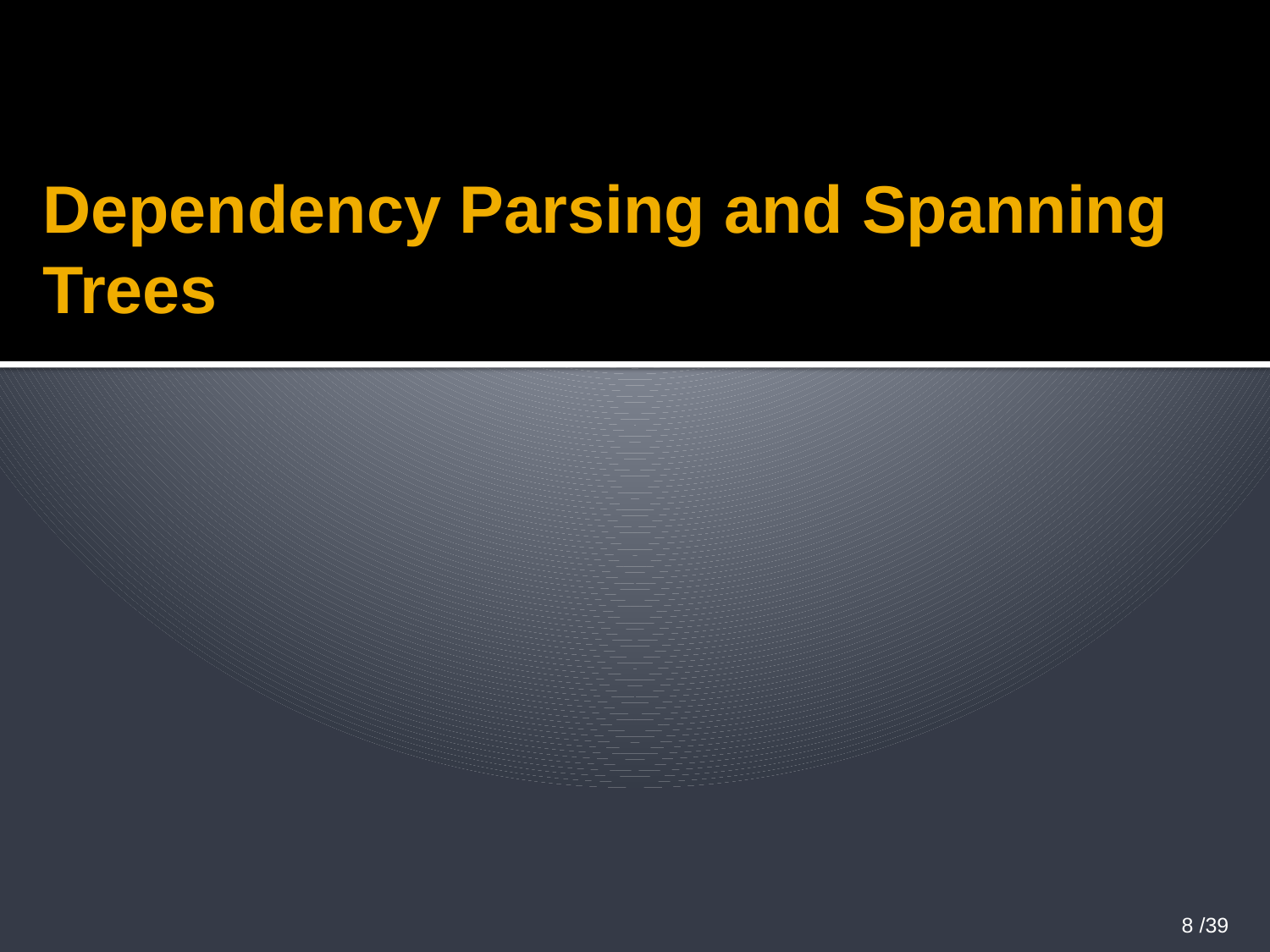

# Dependency Parsing and Spanning Trees
8 /39